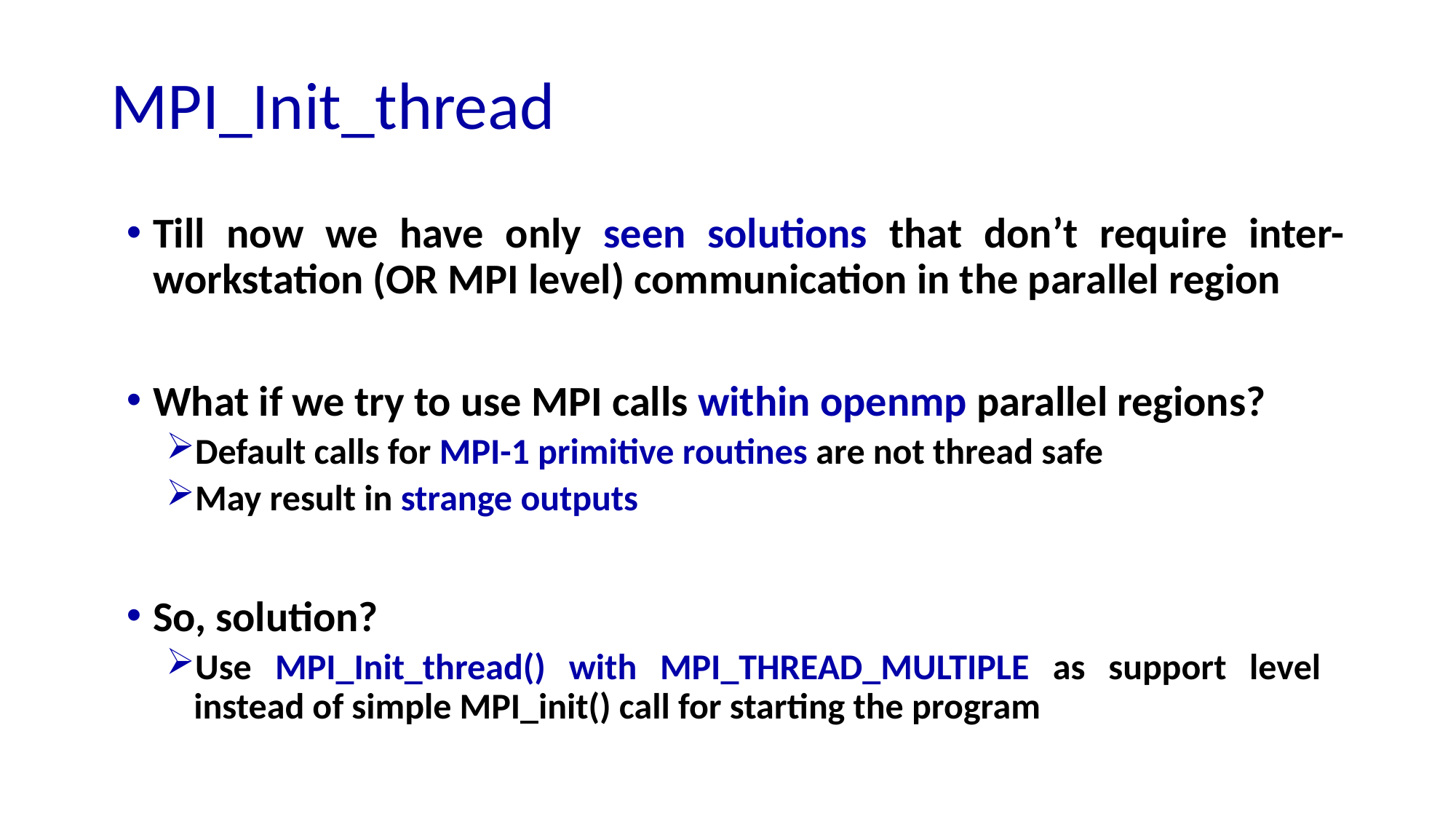

# MPI_Init_thread
Till now we have only seen solutions that don’t require inter-workstation (OR MPI level) communication in the parallel region

What if we try to use MPI calls within openmp parallel regions?
Default calls for MPI-1 primitive routines are not thread safe
May result in strange outputs

So, solution?
Use MPI_Init_thread() with MPI_THREAD_MULTIPLE as support level  instead of simple MPI_init() call for starting the program